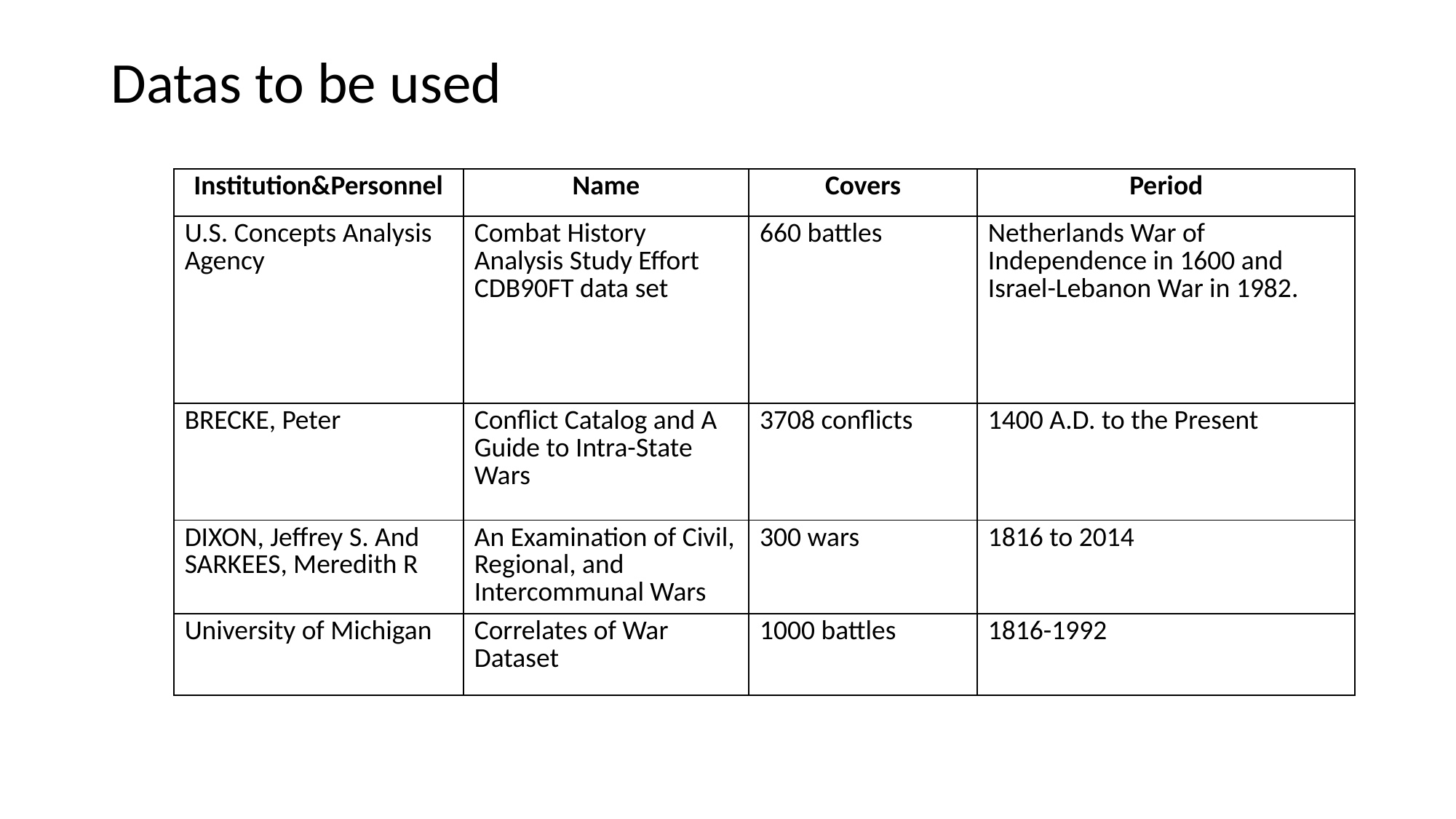

# Datas to be used
| Institution&Personnel | Name | Covers | Period |
| --- | --- | --- | --- |
| U.S. Concepts Analysis Agency | Combat History Analysis Study Effort CDB90FT data set | 660 battles | Netherlands War of Independence in 1600 and Israel-Lebanon War in 1982. |
| BRECKE, Peter | Conflict Catalog and A Guide to Intra-State Wars | 3708 conflicts | 1400 A.D. to the Present |
| DIXON, Jeffrey S. And SARKEES, Meredith R | An Examination of Civil, Regional, and Intercommunal Wars | 300 wars | 1816 to 2014 |
| University of Michigan | Correlates of War Dataset | 1000 battles | 1816-1992 |